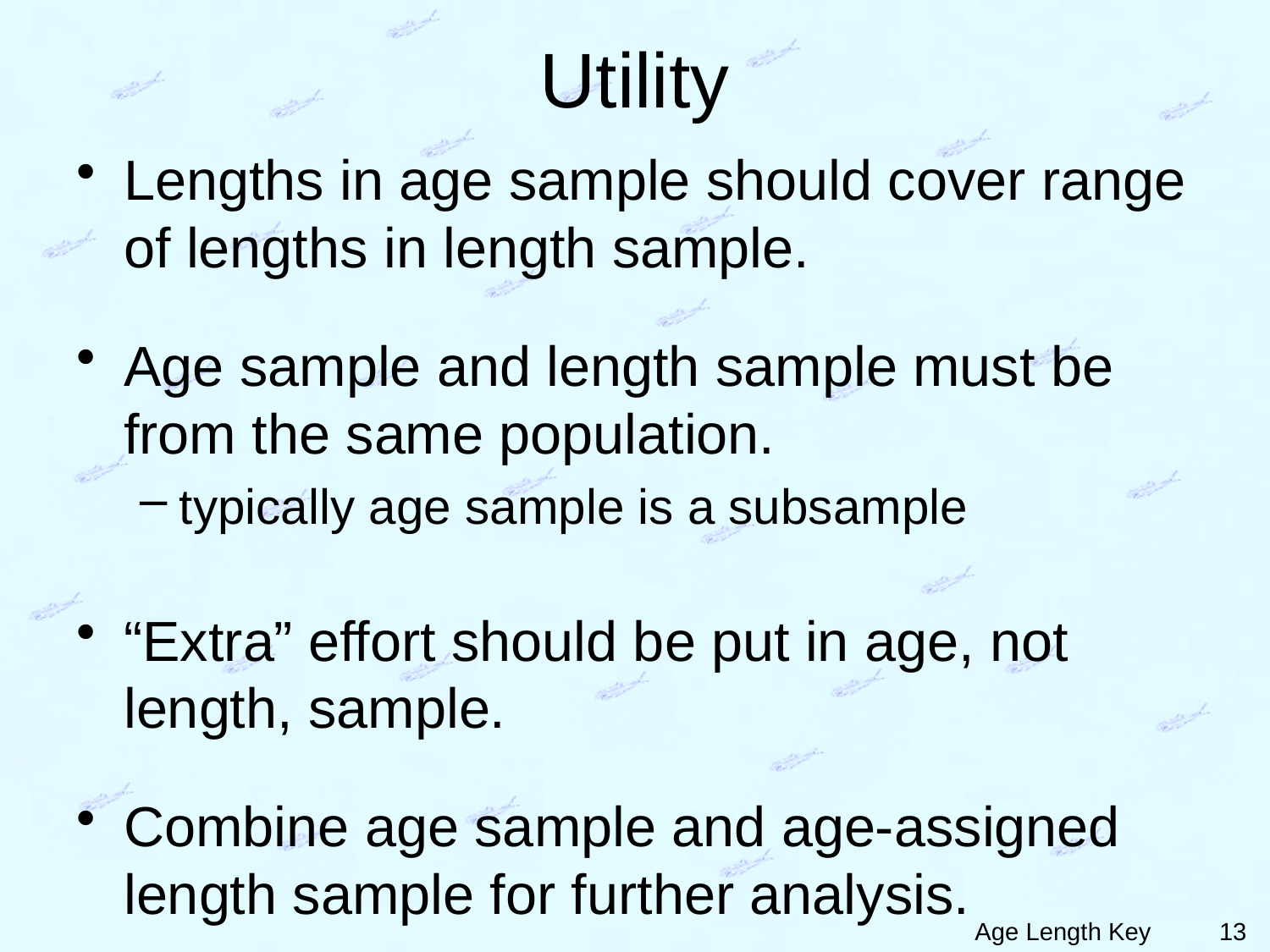

# Utility
Lengths in age sample should cover range of lengths in length sample.

Age sample and length sample must be from the same population.
typically age sample is a subsample

“Extra” effort should be put in age, not length, sample.

Combine age sample and age-assigned length sample for further analysis.
13
Age Length Key